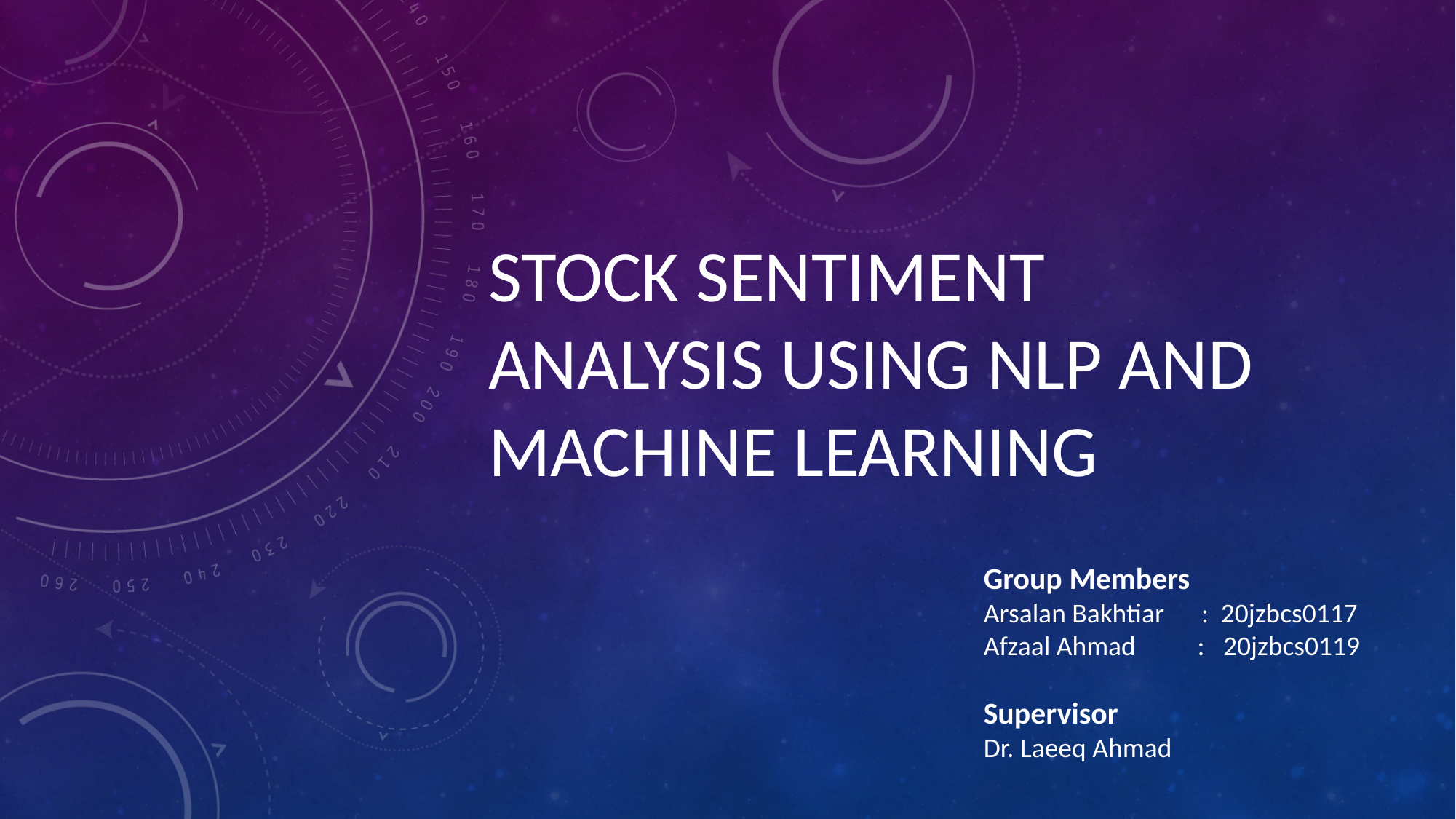

# Stock Sentiment Analysis using NLP and Machine Learning
Group Members
Arsalan Bakhtiar      :  20jzbcs0117
Afzaal Ahmad          :   20jzbcs0119

Supervisor
Dr. Laeeq Ahmad